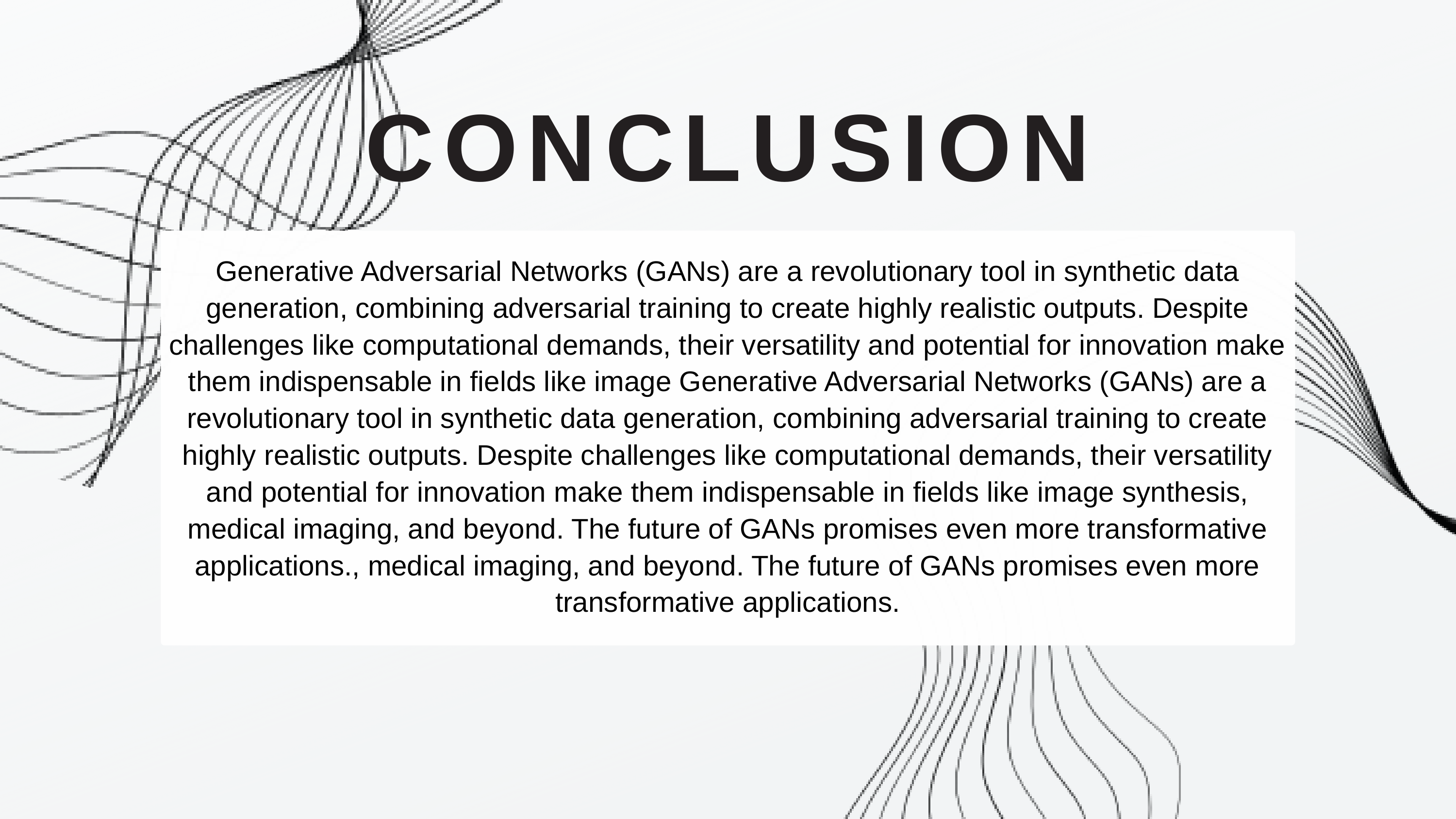

CONCLUSION

Generative Adversarial Networks (GANs) are a revolutionary tool in synthetic data generation, combining adversarial training to create highly realistic outputs. Despite challenges like computational demands, their versatility and potential for innovation make them indispensable in fields like image Generative Adversarial Networks (GANs) are a revolutionary tool in synthetic data generation, combining adversarial training to create highly realistic outputs. Despite challenges like computational demands, their versatility and potential for innovation make them indispensable in fields like image synthesis, medical imaging, and beyond. The future of GANs promises even more transformative applications., medical imaging, and beyond. The future of GANs promises even more transformative applications.